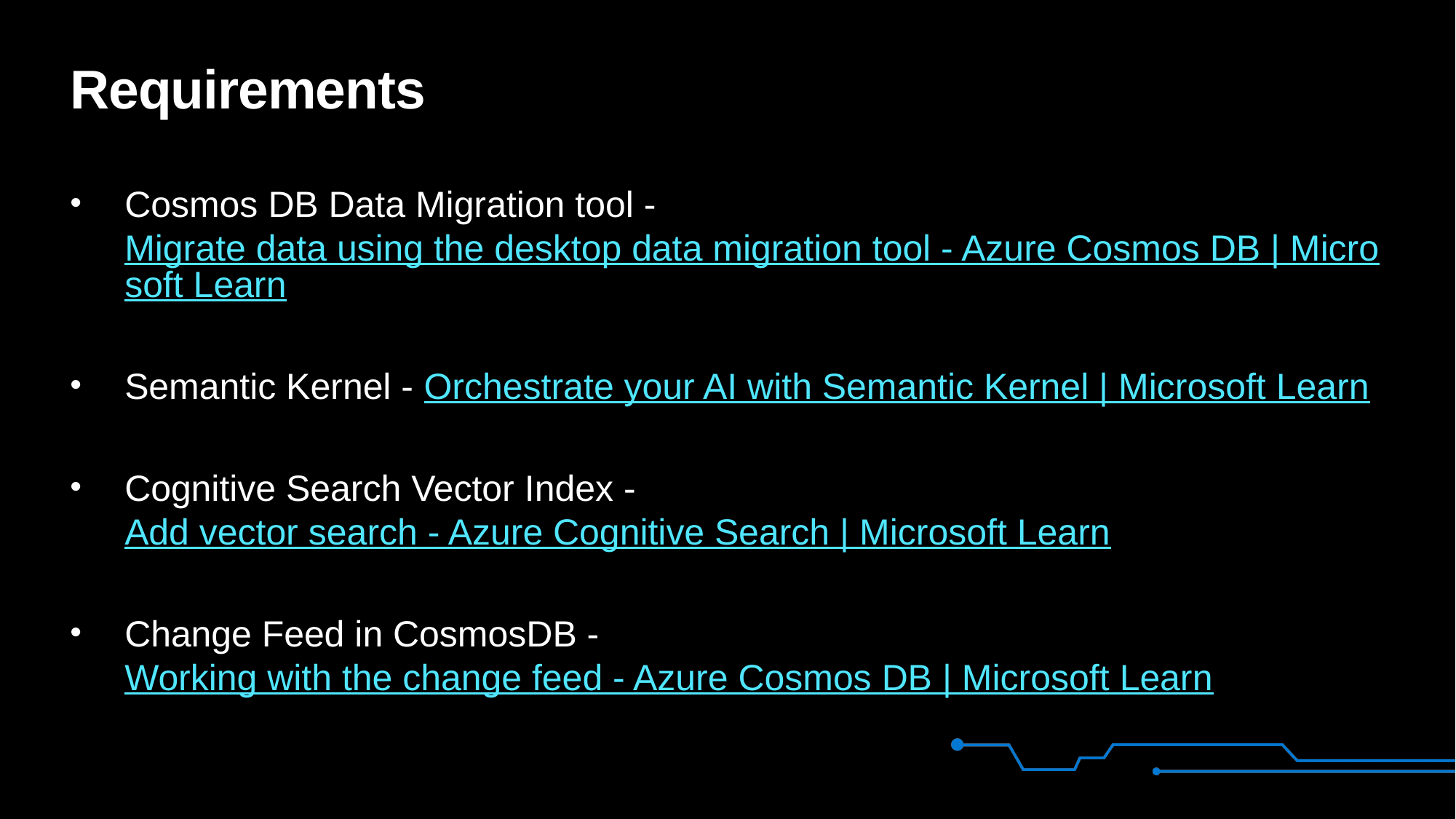

# Requirements
Cosmos DB Data Migration tool - Migrate data using the desktop data migration tool - Azure Cosmos DB | Microsoft Learn

Semantic Kernel - Orchestrate your AI with Semantic Kernel | Microsoft Learn

Cognitive Search Vector Index - Add vector search - Azure Cognitive Search | Microsoft Learn

Change Feed in CosmosDB - Working with the change feed - Azure Cosmos DB | Microsoft Learn